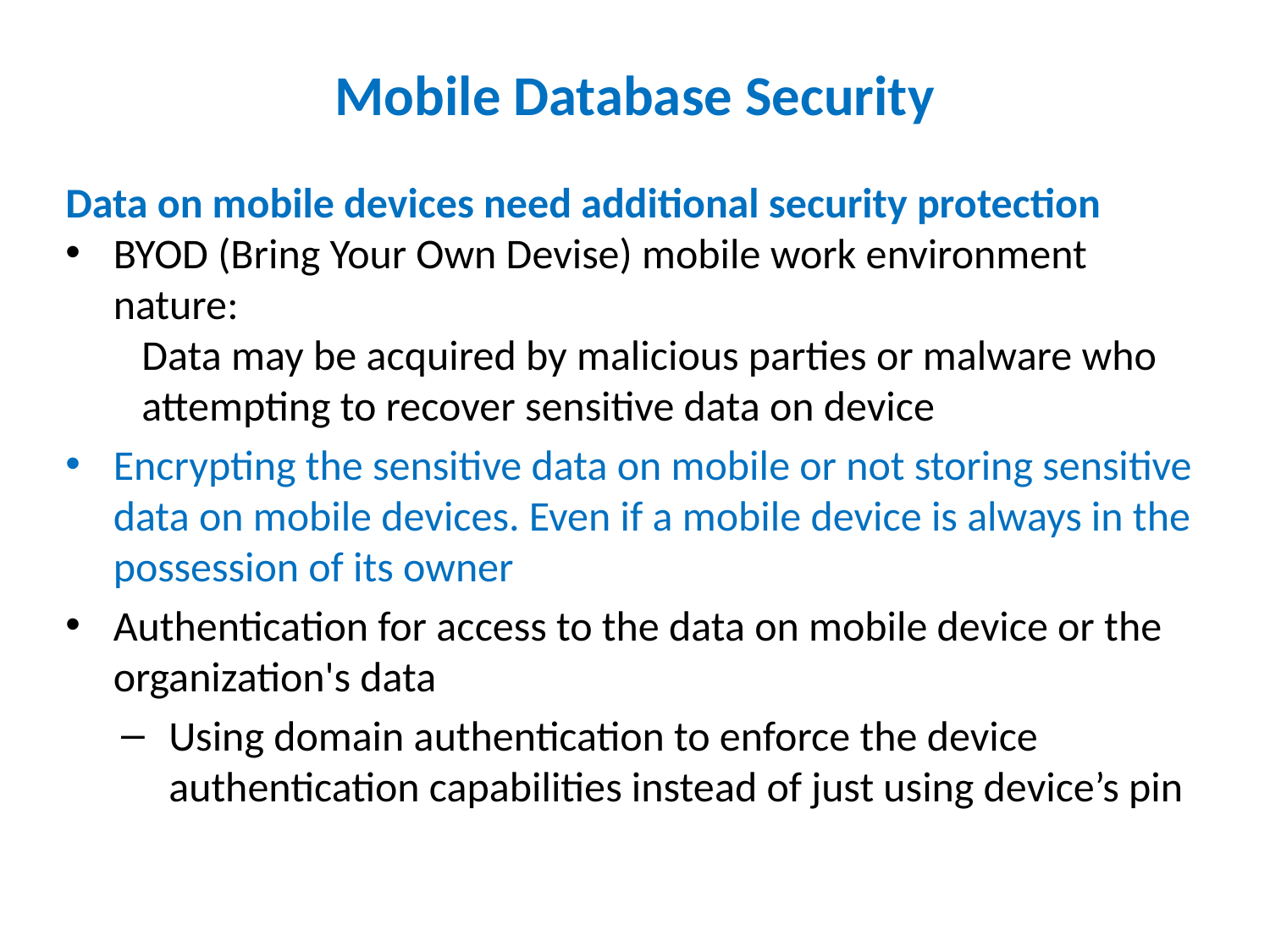

# Mobile Database Security
Data on mobile devices need additional security protection
BYOD (Bring Your Own Devise) mobile work environment nature:
        Data may be acquired by malicious parties or malware who
        attempting to recover sensitive data on device
Encrypting the sensitive data on mobile or not storing sensitive data on mobile devices. Even if a mobile device is always in the possession of its owner
Authentication for access to the data on mobile device or the organization's data
Using domain authentication to enforce the device authentication capabilities instead of just using device’s pin